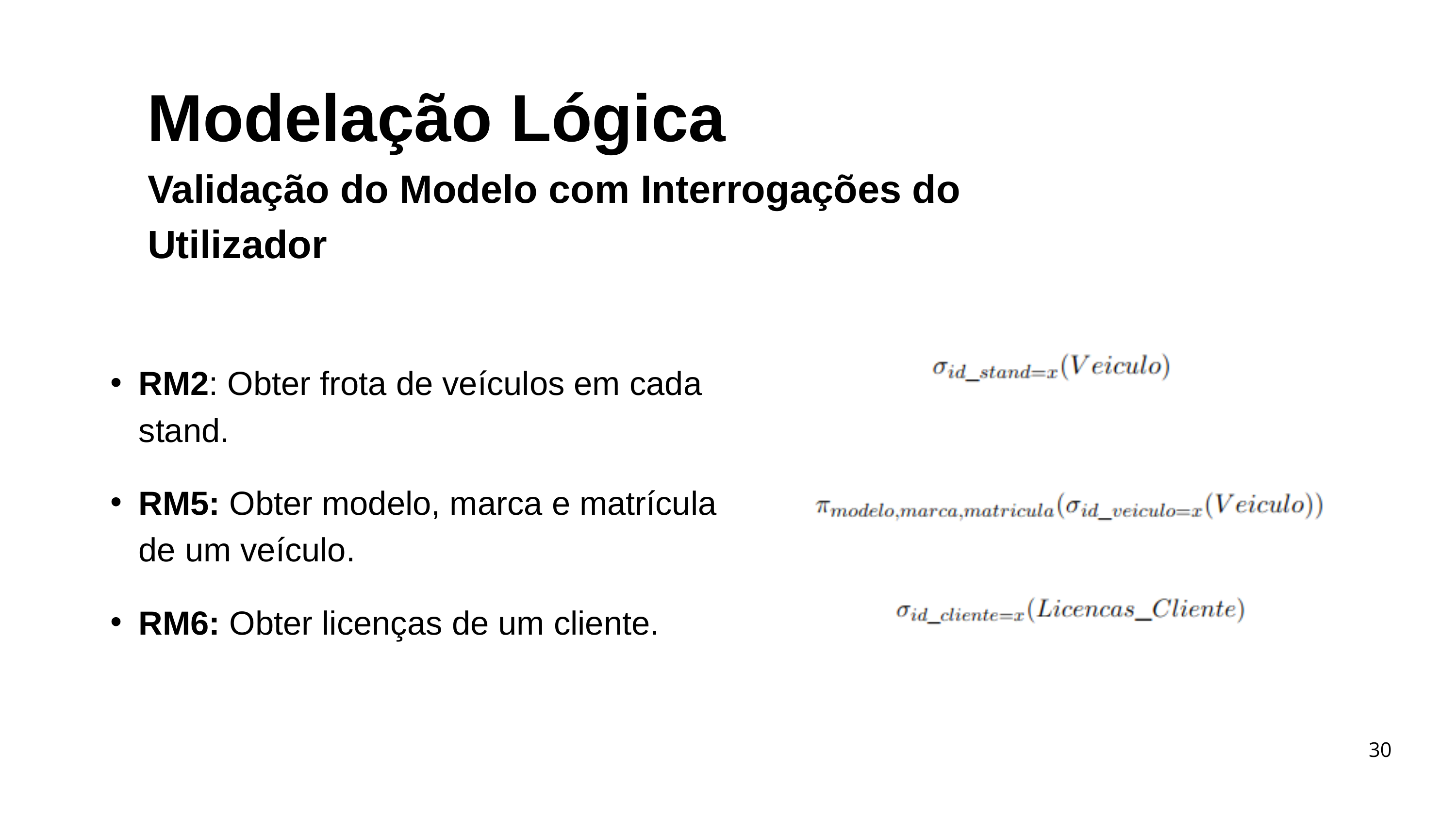

Modelação Lógica
Validação do Modelo com Interrogações do
Utilizador

RM2: Obter frota de veículos em cada stand.

RM5: Obter modelo, marca e matrícula de um veículo.

RM6: Obter licenças de um cliente.

30